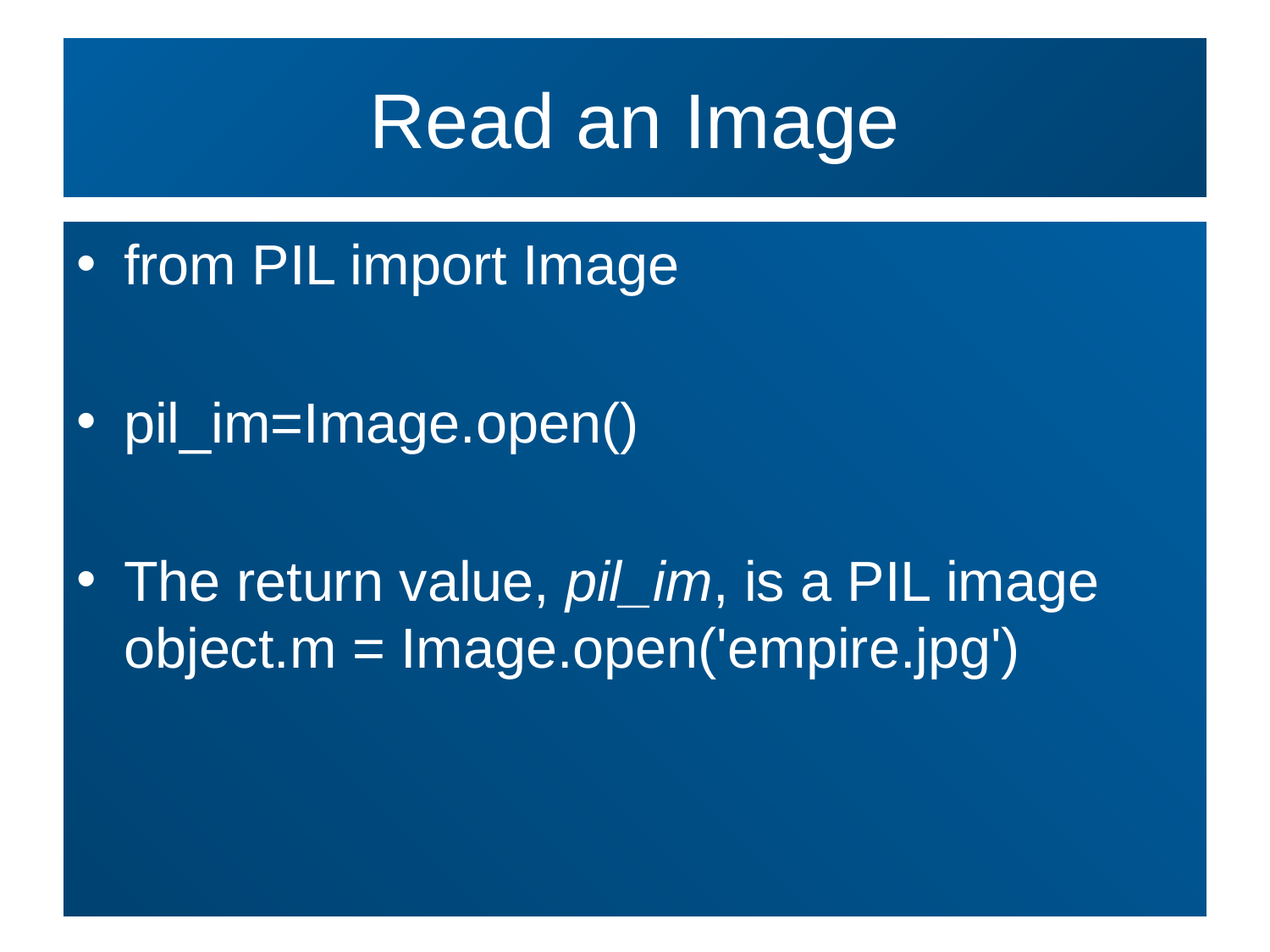

# Read an Image
from PIL import Image

pil_im=Image.open()

The return value, pil_im, is a PIL image object.m = Image.open('empire.jpg')